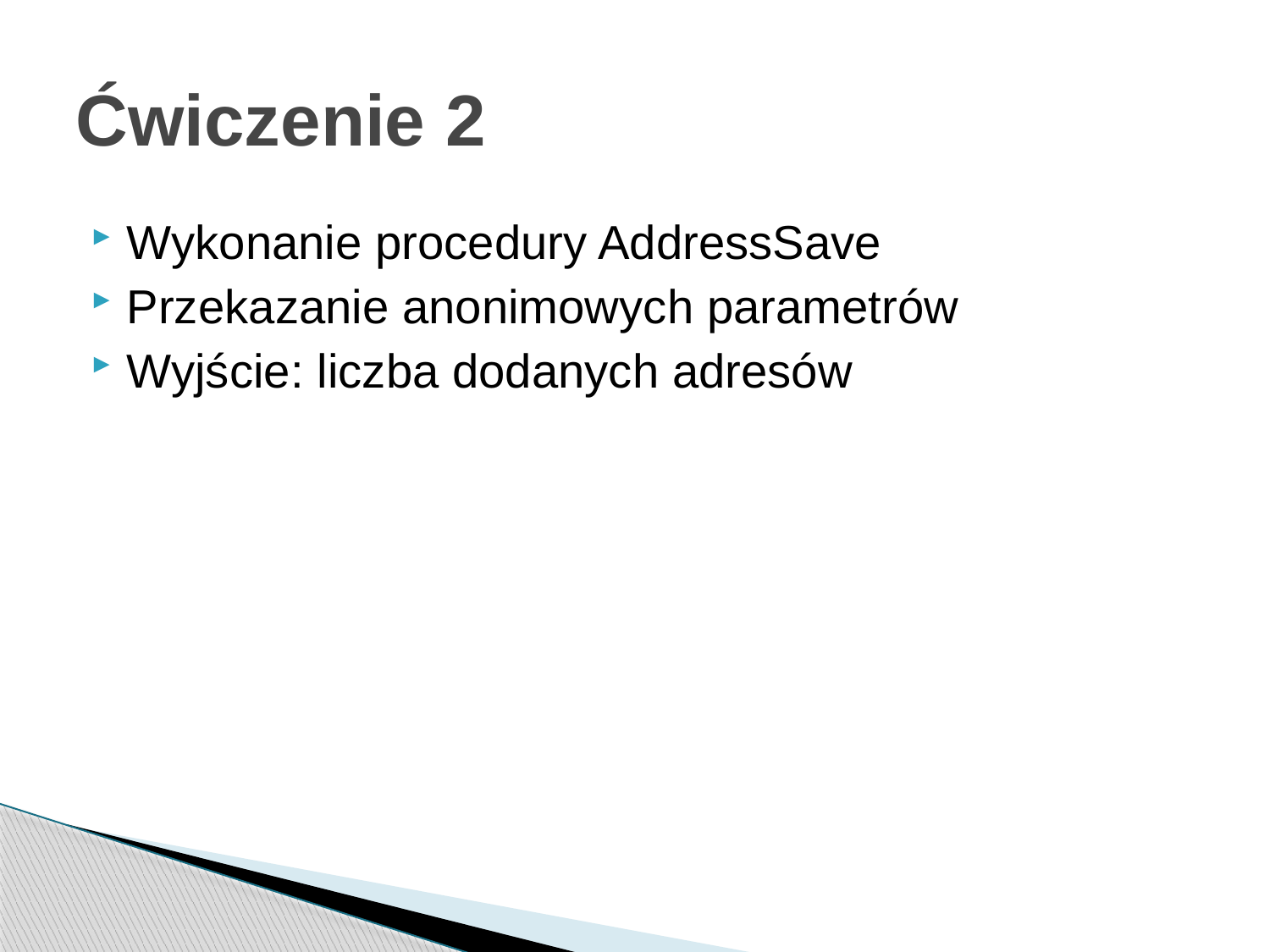

# Ćwiczenie 2
Wykonanie procedury AddressSave
Przekazanie anonimowych parametrów
Wyjście: liczba dodanych adresów